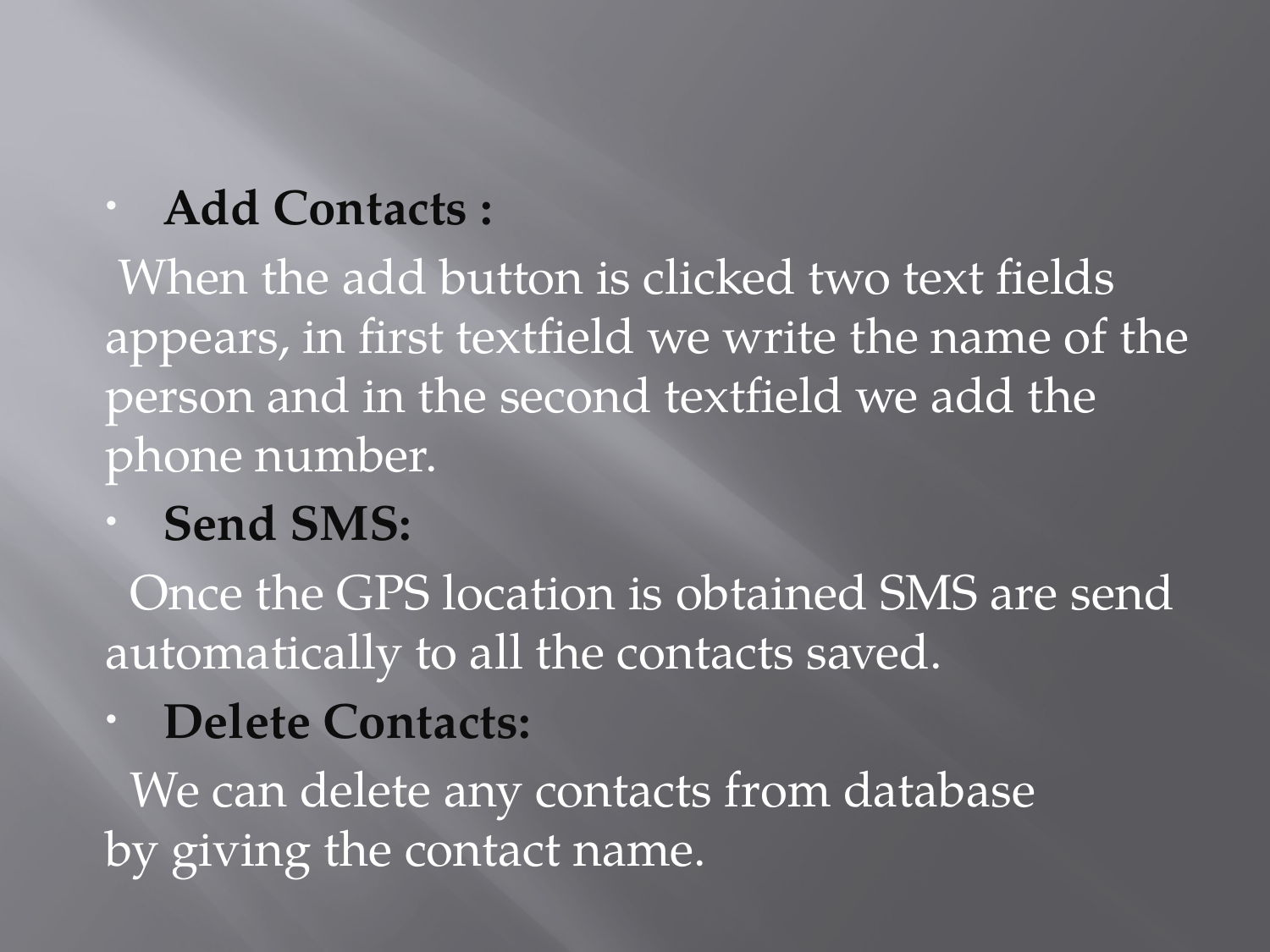

Add Contacts :
 When the add button is clicked two text fields appears, in first textfield we write the name of the person and in the second textfield we add the phone number.
Send SMS:
  Once the GPS location is obtained SMS are send automatically to all the contacts saved.
Delete Contacts:
  We can delete any contacts from database
by giving the contact name.